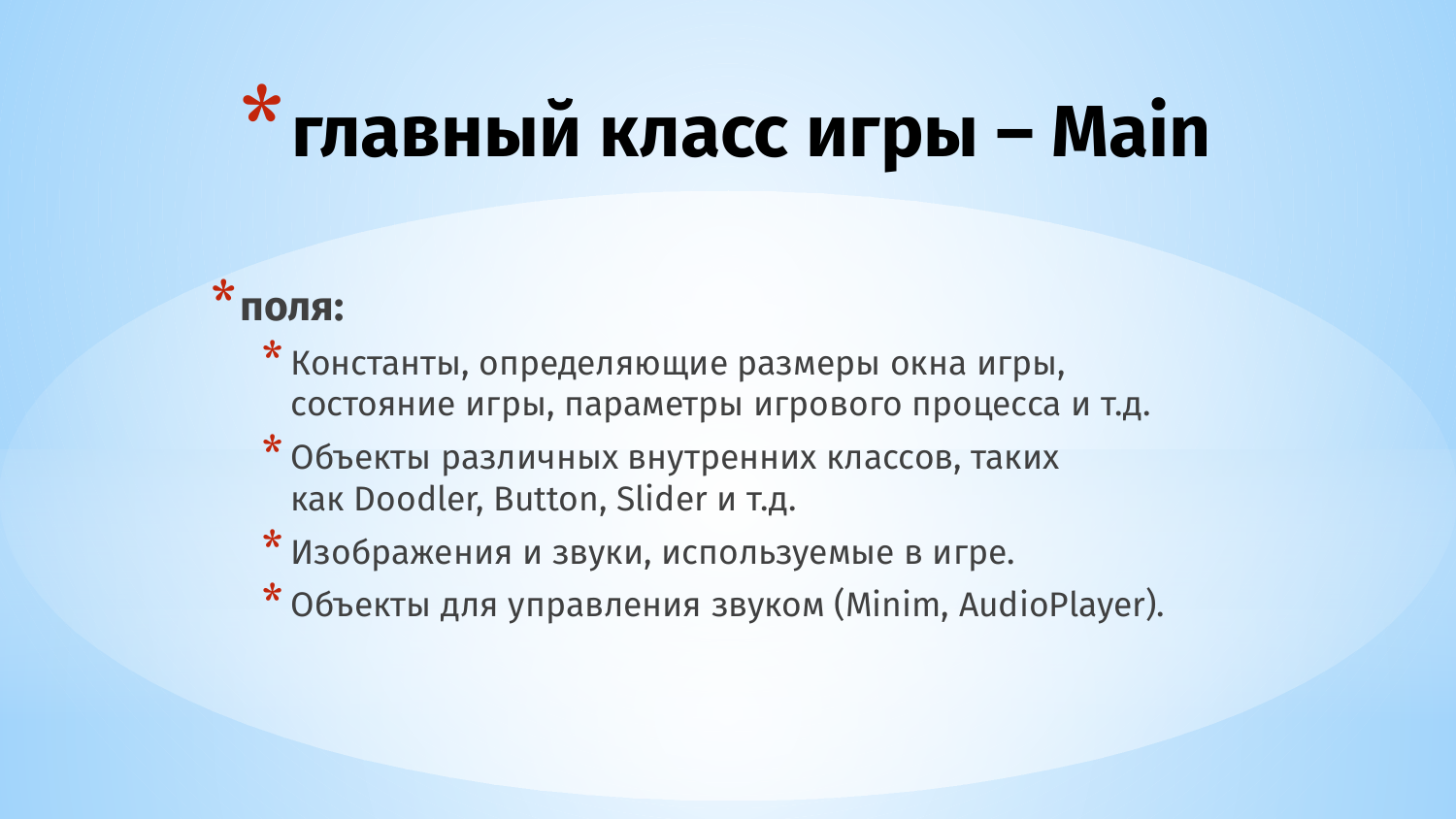

# главный класс игры – Main
поля:
Константы, определяющие размеры окна игры, состояние игры, параметры игрового процесса и т.д.
Объекты различных внутренних классов, таких как Doodler, Button, Slider и т.д.
Изображения и звуки, используемые в игре.
Объекты для управления звуком (Minim, AudioPlayer).